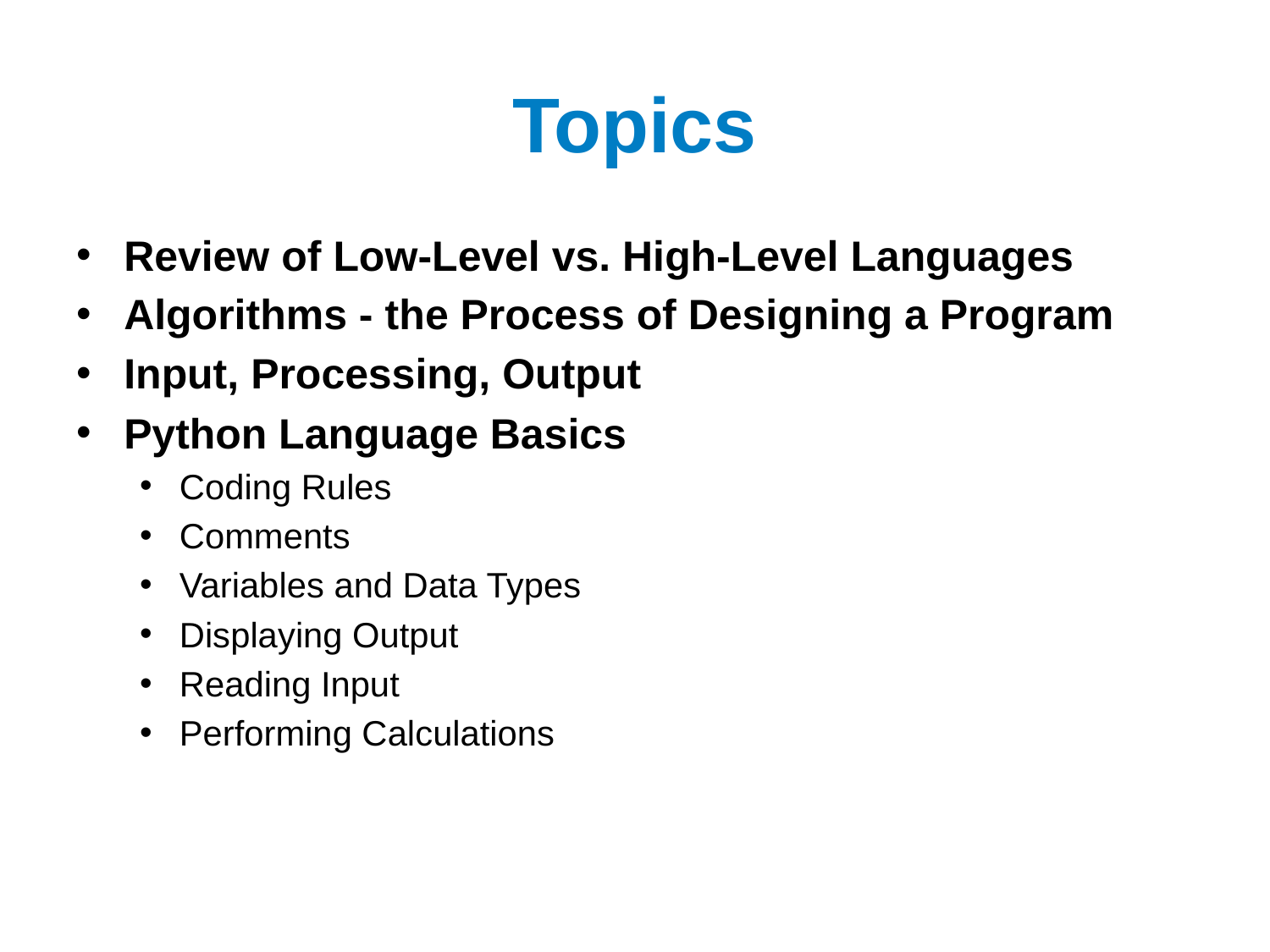

# Topics
Review of Low-Level vs. High-Level Languages
Algorithms - the Process of Designing a Program
Input, Processing, Output
Python Language Basics
Coding Rules
Comments
Variables and Data Types
Displaying Output
Reading Input
Performing Calculations